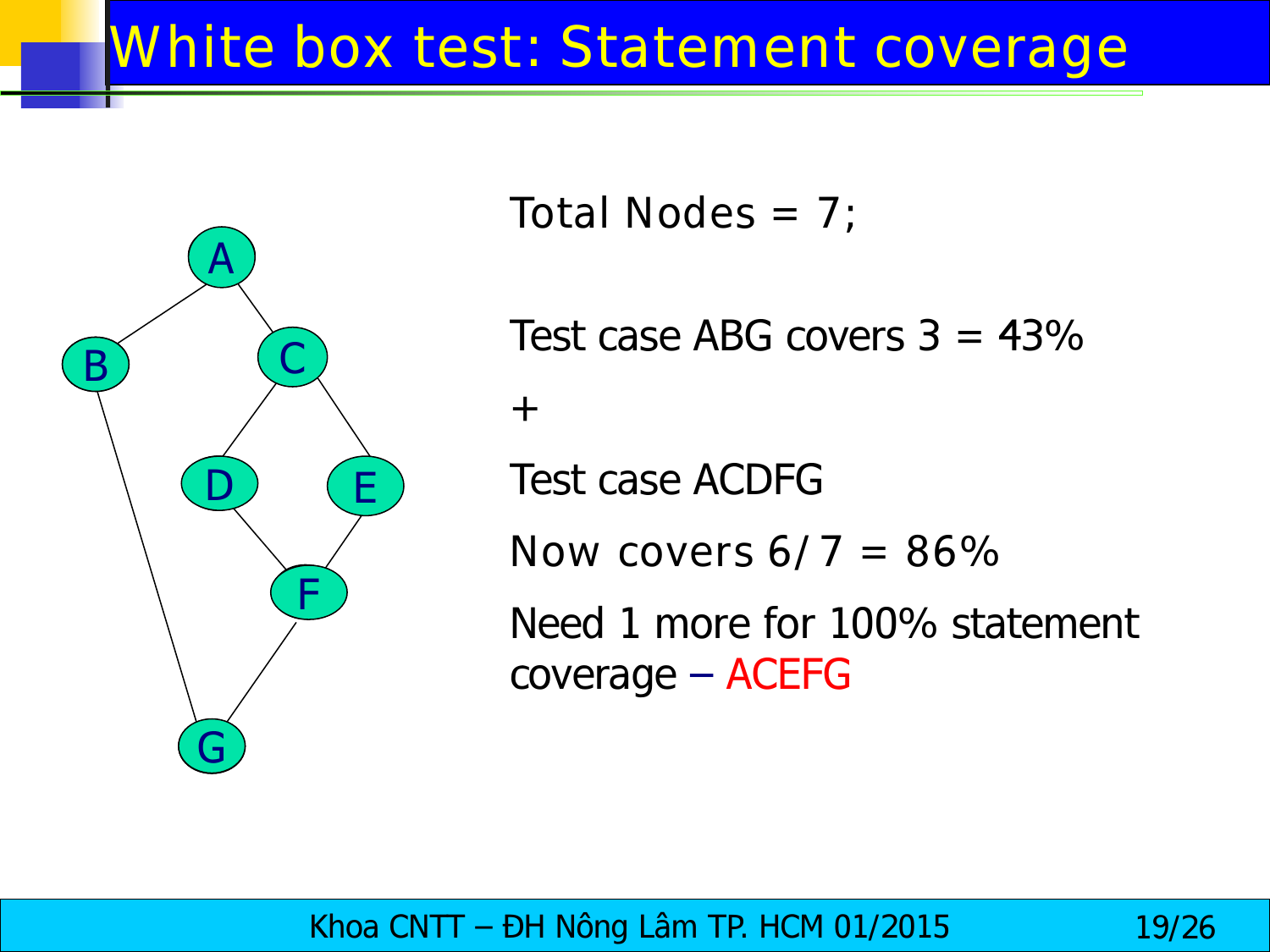

# White box test: Statement coverage
Total Nodes = 7;

Test case ABG covers 3 = 43%
+
Test case ACDFG
Now covers 6/7 = 86%
Need 1 more for 100% statement coverage – ACEFG
A
A

C
C
B
B

D
D
E
E

F
F

G
G